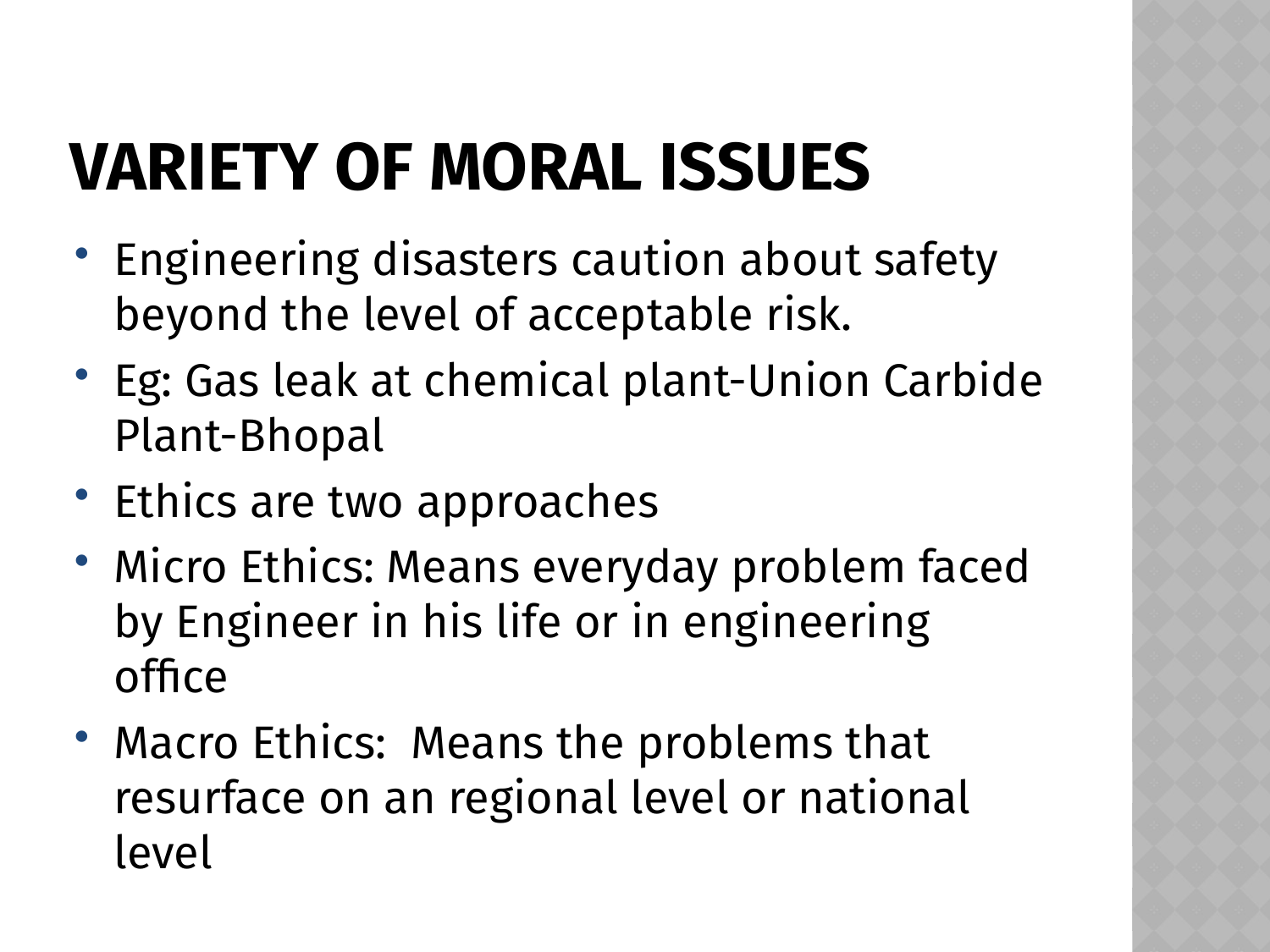

# VARIETY OF MORAL ISSUES
Engineering disasters caution about safety beyond the level of acceptable risk.
Eg: Gas leak at chemical plant-Union Carbide Plant-Bhopal
Ethics are two approaches
Micro Ethics: Means everyday problem faced by Engineer in his life or in engineering office
Macro Ethics:  Means the problems that resurface on an regional level or national level